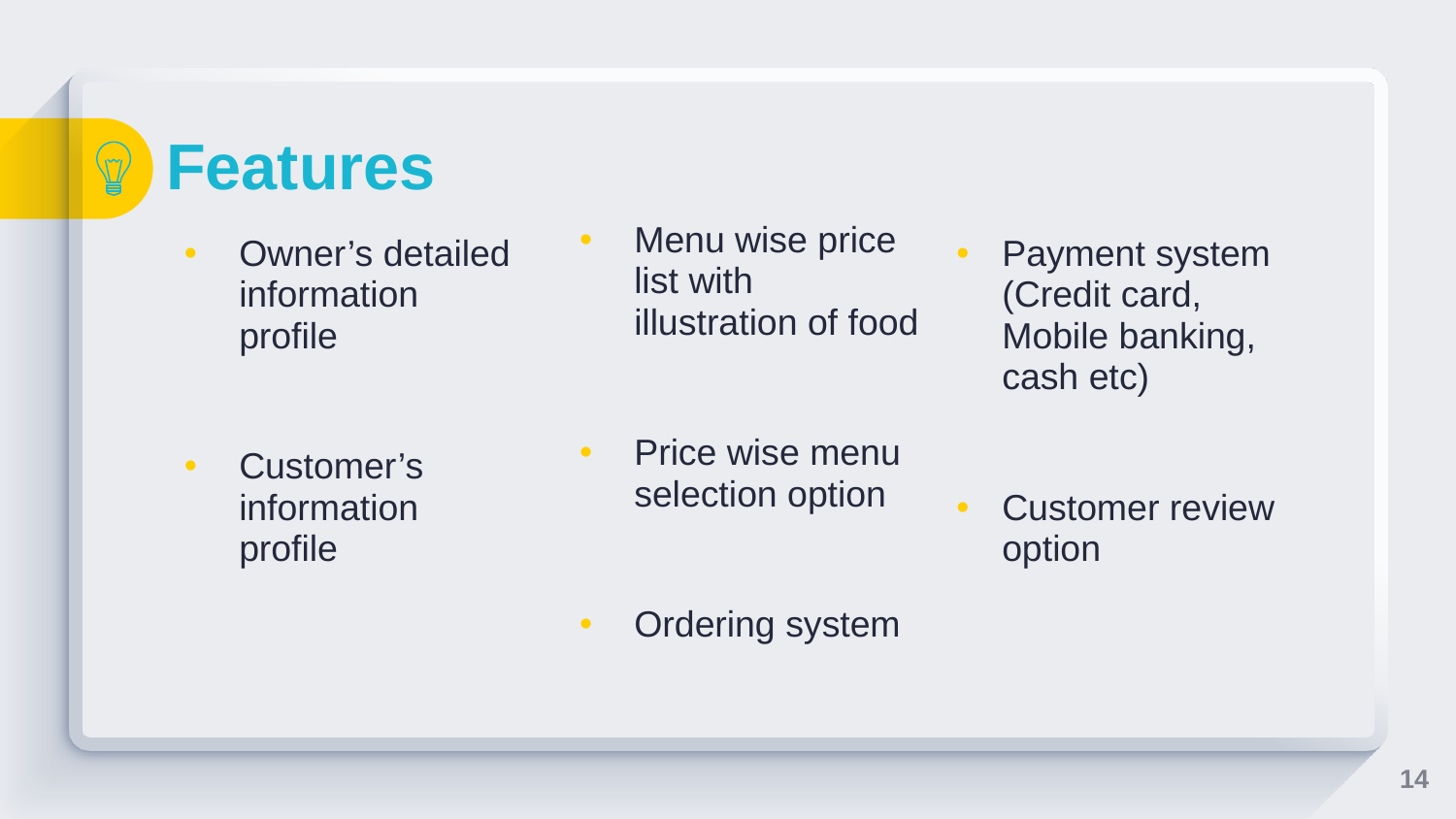

# Features

Menu wise price list with illustration of food

Price wise menu selection option

Ordering system
Owner’s detailed information profile

Customer’s information profile
Payment system (Credit card, Mobile banking, cash etc)

Customer review option

14